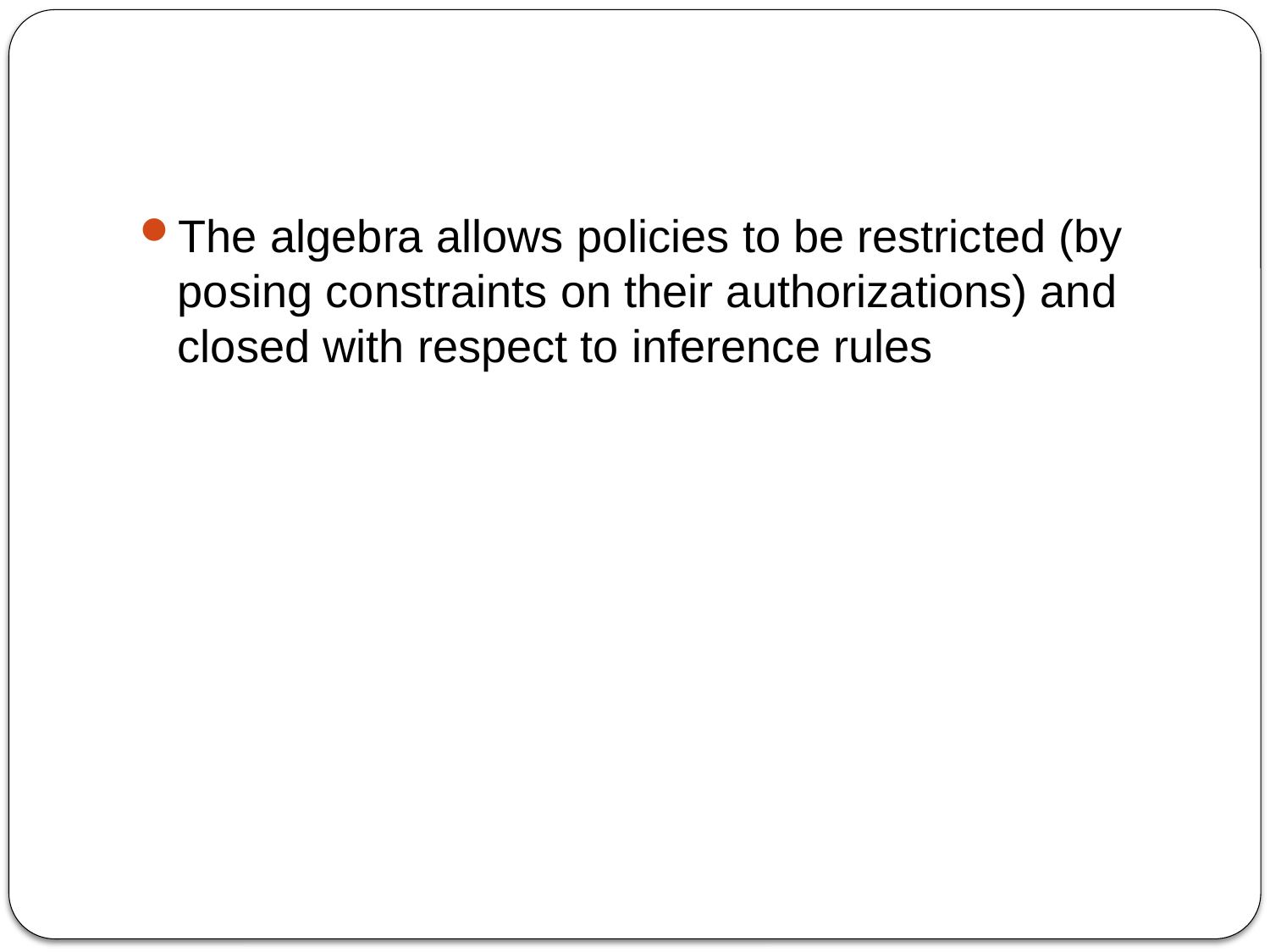

#
The algebra allows policies to be restricted (by posing constraints on their authorizations) and closed with respect to inference rules